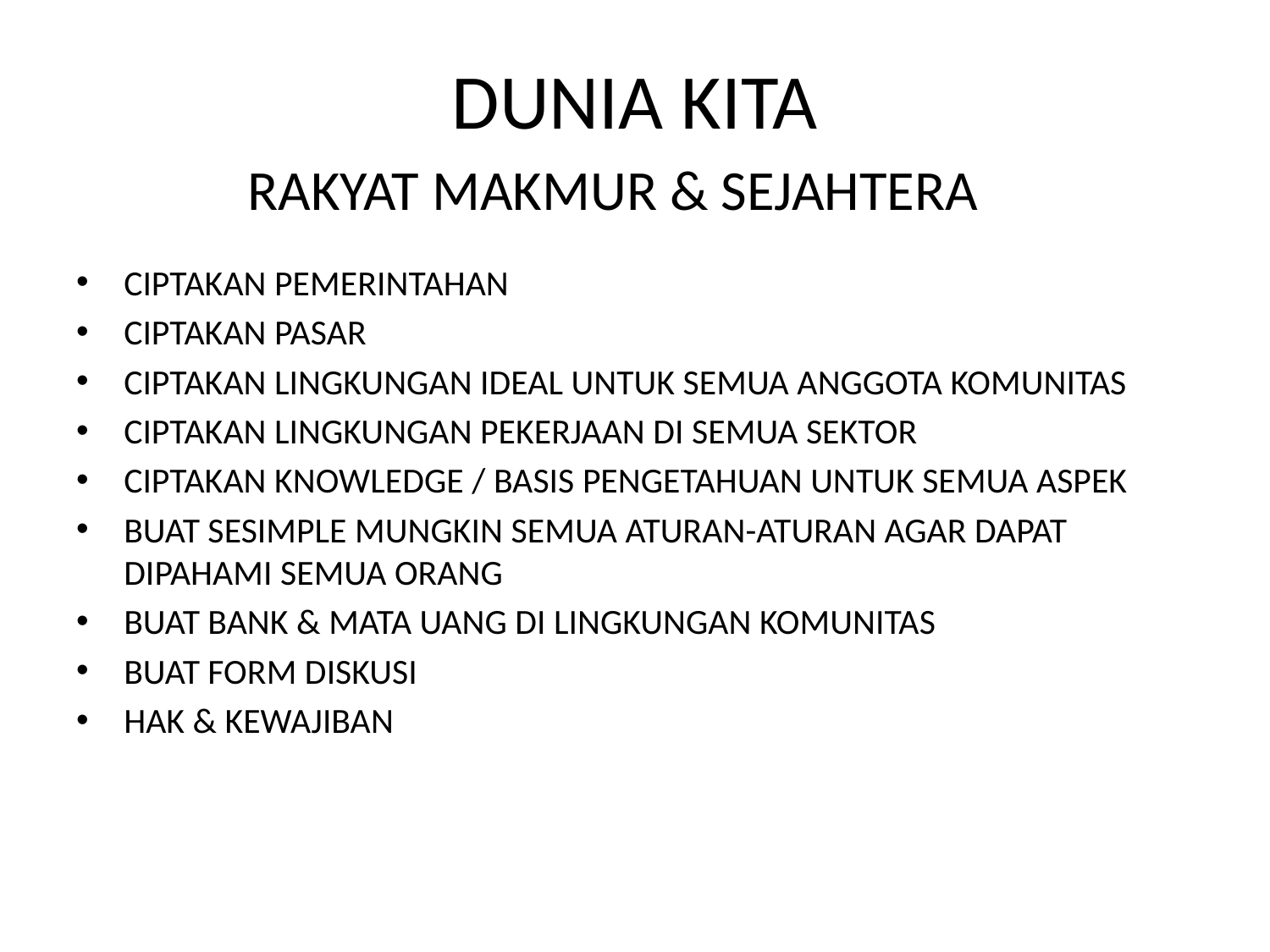

# DUNIA KITA
RAKYAT MAKMUR & SEJAHTERA
CIPTAKAN PEMERINTAHAN
CIPTAKAN PASAR
CIPTAKAN LINGKUNGAN IDEAL UNTUK SEMUA ANGGOTA KOMUNITAS
CIPTAKAN LINGKUNGAN PEKERJAAN DI SEMUA SEKTOR
CIPTAKAN KNOWLEDGE / BASIS PENGETAHUAN UNTUK SEMUA ASPEK
BUAT SESIMPLE MUNGKIN SEMUA ATURAN-ATURAN AGAR DAPAT DIPAHAMI SEMUA ORANG
BUAT BANK & MATA UANG DI LINGKUNGAN KOMUNITAS
BUAT FORM DISKUSI
HAK & KEWAJIBAN